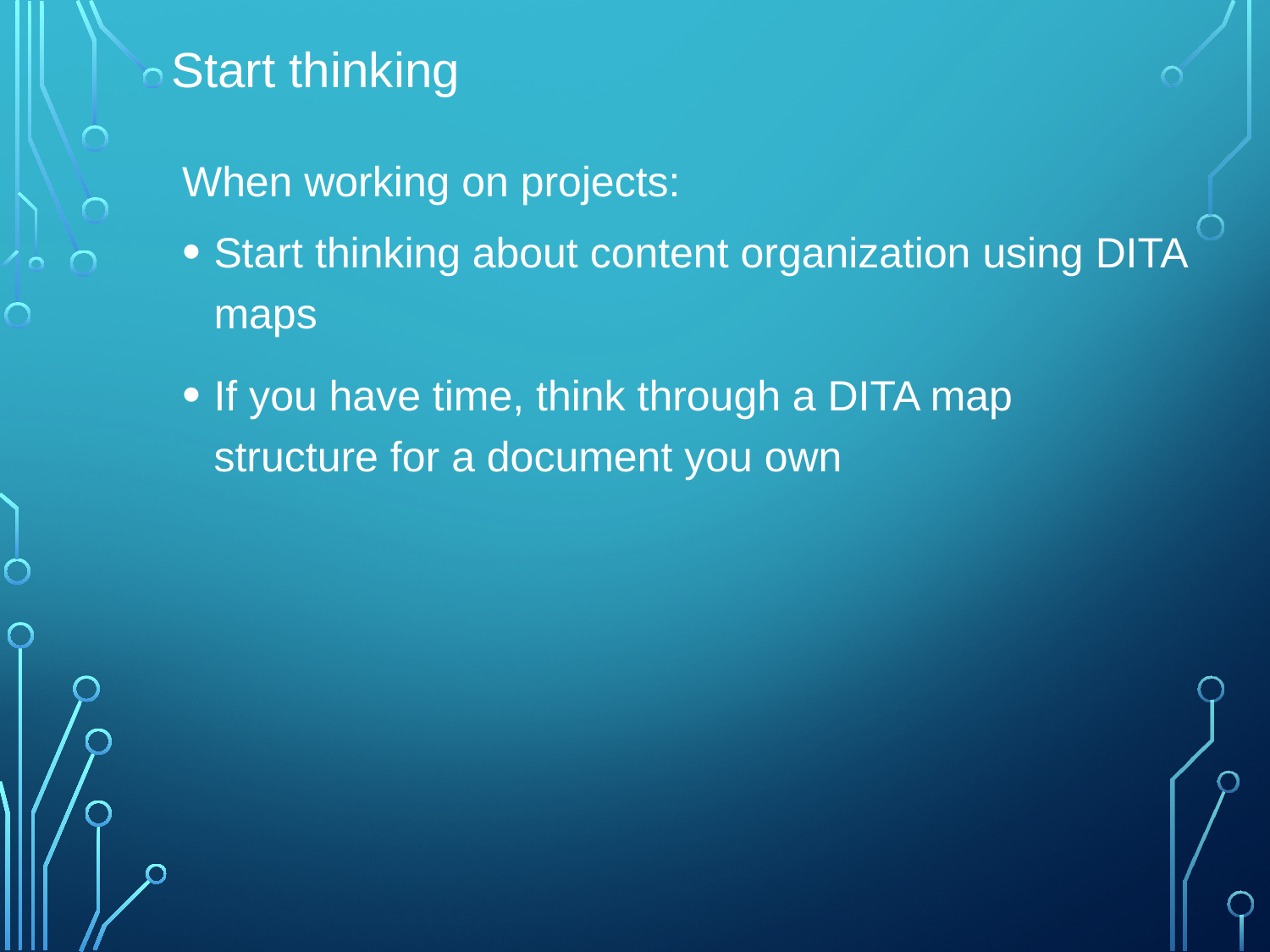

# Start thinking
When working on projects:
Start thinking about content organization using DITA maps
If you have time, think through a DITA map structure for a document you own